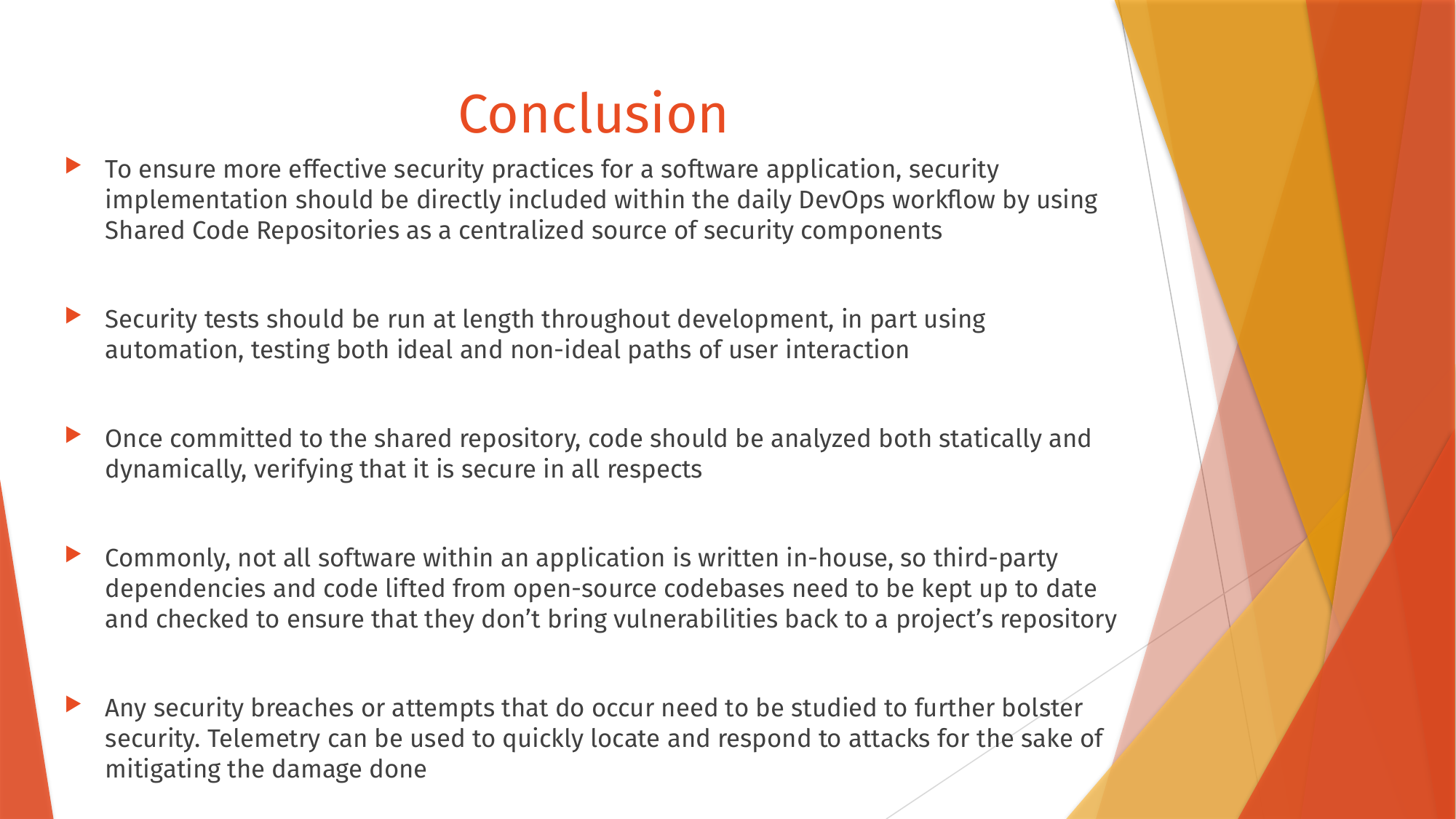

# Conclusion
To ensure more effective security practices for a software application, security implementation should be directly included within the daily DevOps workflow by using Shared Code Repositories as a centralized source of security components

Security tests should be run at length throughout development, in part using automation, testing both ideal and non-ideal paths of user interaction

Once committed to the shared repository, code should be analyzed both statically and dynamically, verifying that it is secure in all respects

Commonly, not all software within an application is written in-house, so third-party dependencies and code lifted from open-source codebases need to be kept up to date and checked to ensure that they don’t bring vulnerabilities back to a project’s repository

Any security breaches or attempts that do occur need to be studied to further bolster security. Telemetry can be used to quickly locate and respond to attacks for the sake of mitigating the damage done